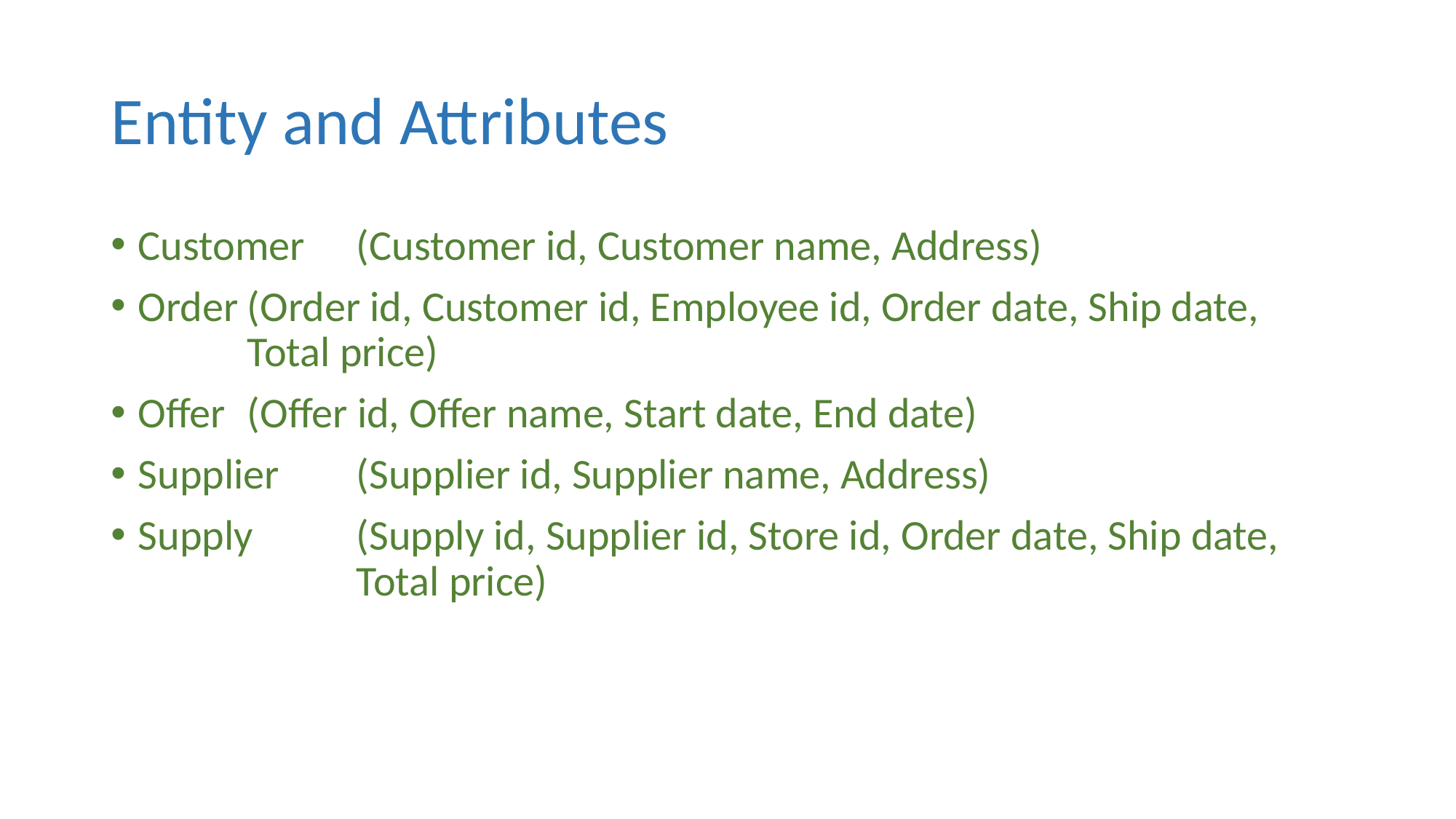

# Entity and Attributes
Customer	(Customer id, Customer name, Address)
Order	(Order id, Customer id, Employee id, Order date, Ship date, 		Total price)
Offer	(Offer id, Offer name, Start date, End date)
Supplier	(Supplier id, Supplier name, Address)
Supply	(Supply id, Supplier id, Store id, Order date, Ship date, 			Total price)